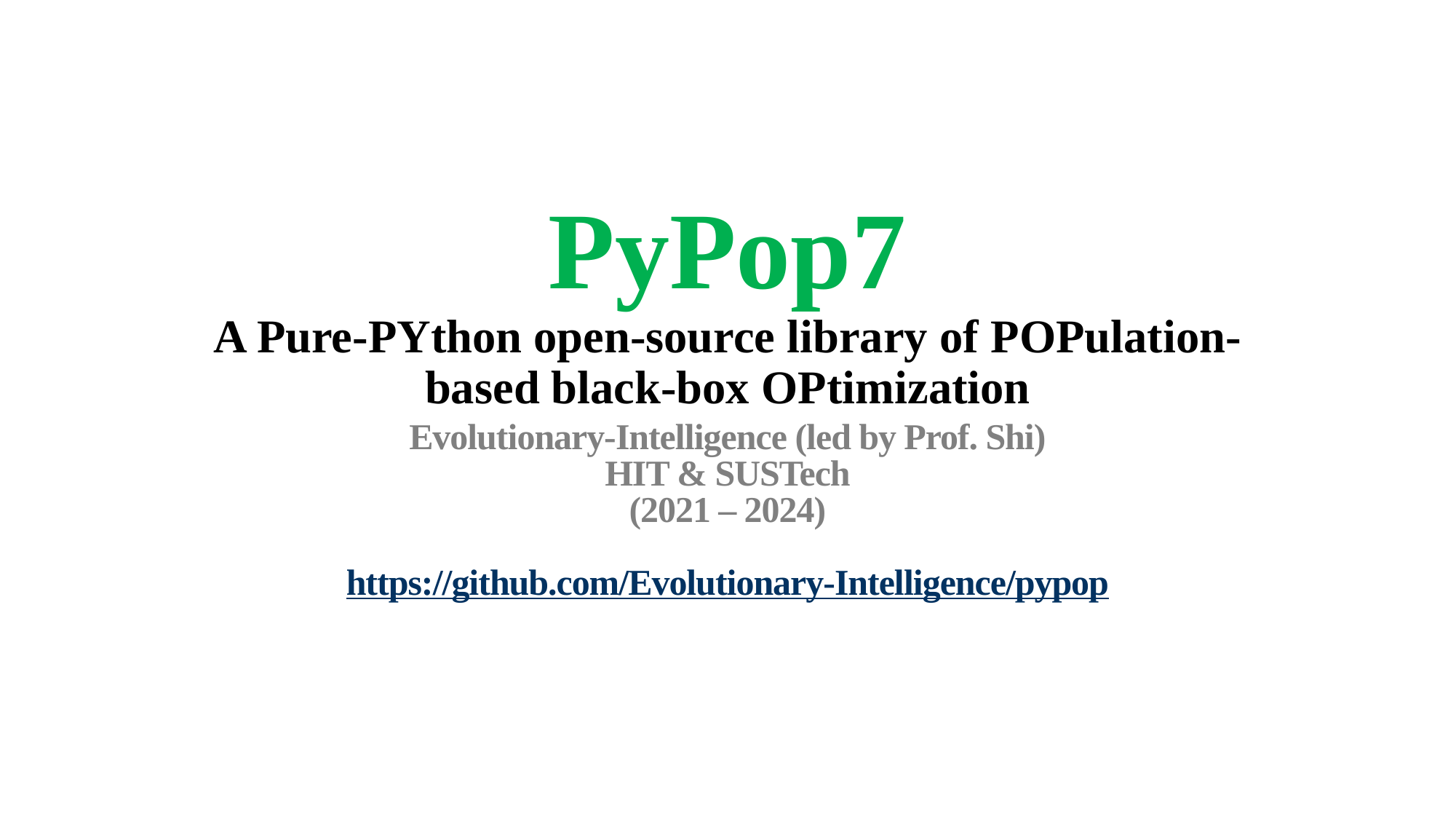

# PyPop7 A Pure-PYthon open-source library of POPulation-based black-box OPtimization
Evolutionary-Intelligence (led by Prof. Shi)
HIT & SUSTech
(2021 – 2024)

https://github.com/Evolutionary-Intelligence/pypop